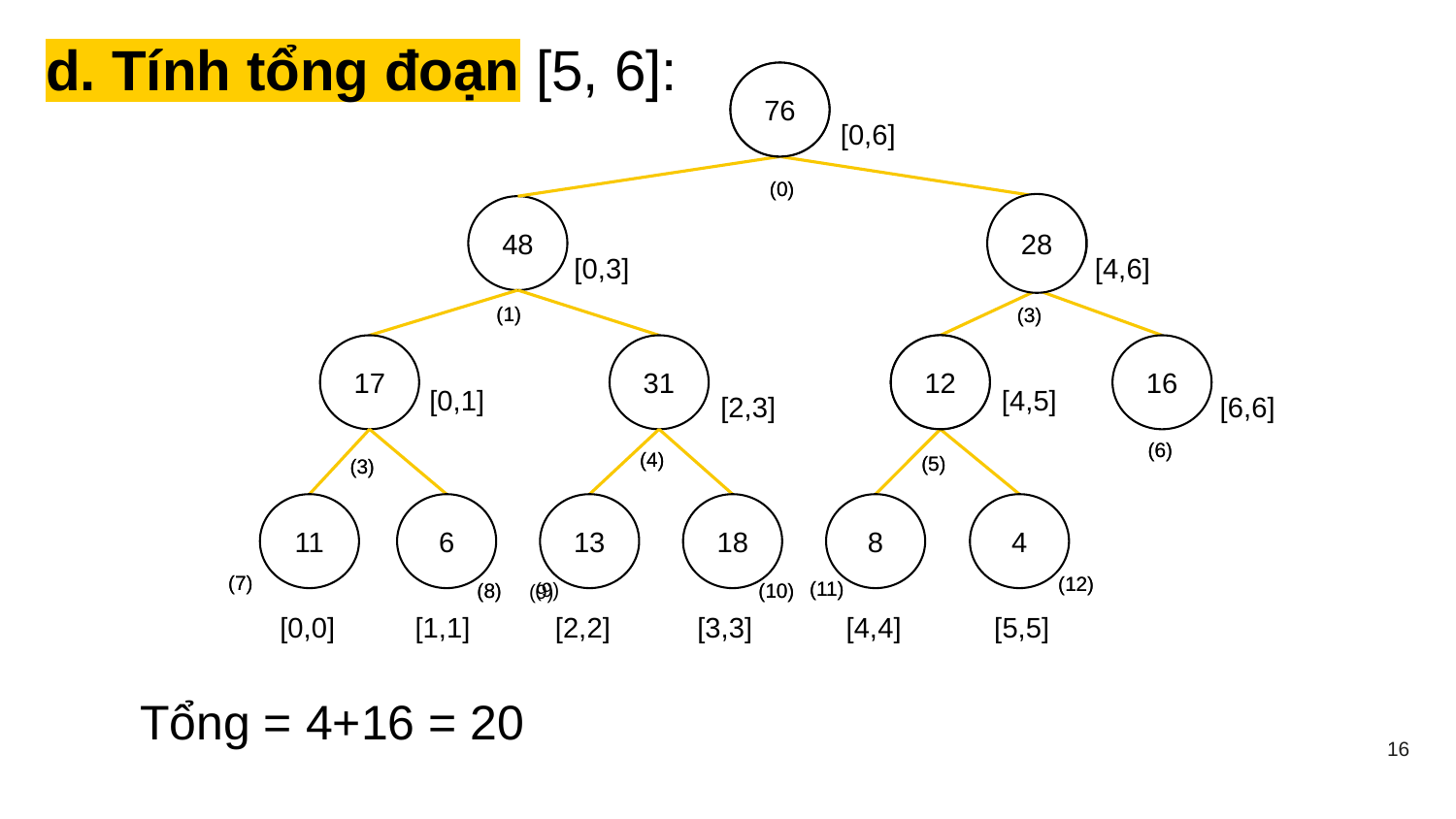

d. Tính tổng đoạn [5, 6]:
76
76
[0,6]
(0)
(0)
28
48
28
[0,3]
[4,6]
(1)
(1)
(3)
(3)
12
17
31
12
16
[0,1]
[4,5]
[6,6]
[2,3]
(6)
(6)
(4)
(4)
(5)
(5)
(3)
(3)
11
6
13
18
8
4
(7)
(7)
(12)
(12)
(11)
(11)
(9)
(10)
(10)
(8)
(8)
(9)
[4,4]
[5,5]
[1,1]
[2,2]
[0,0]
[3,3]
Tổng = 4+16 = 20
16